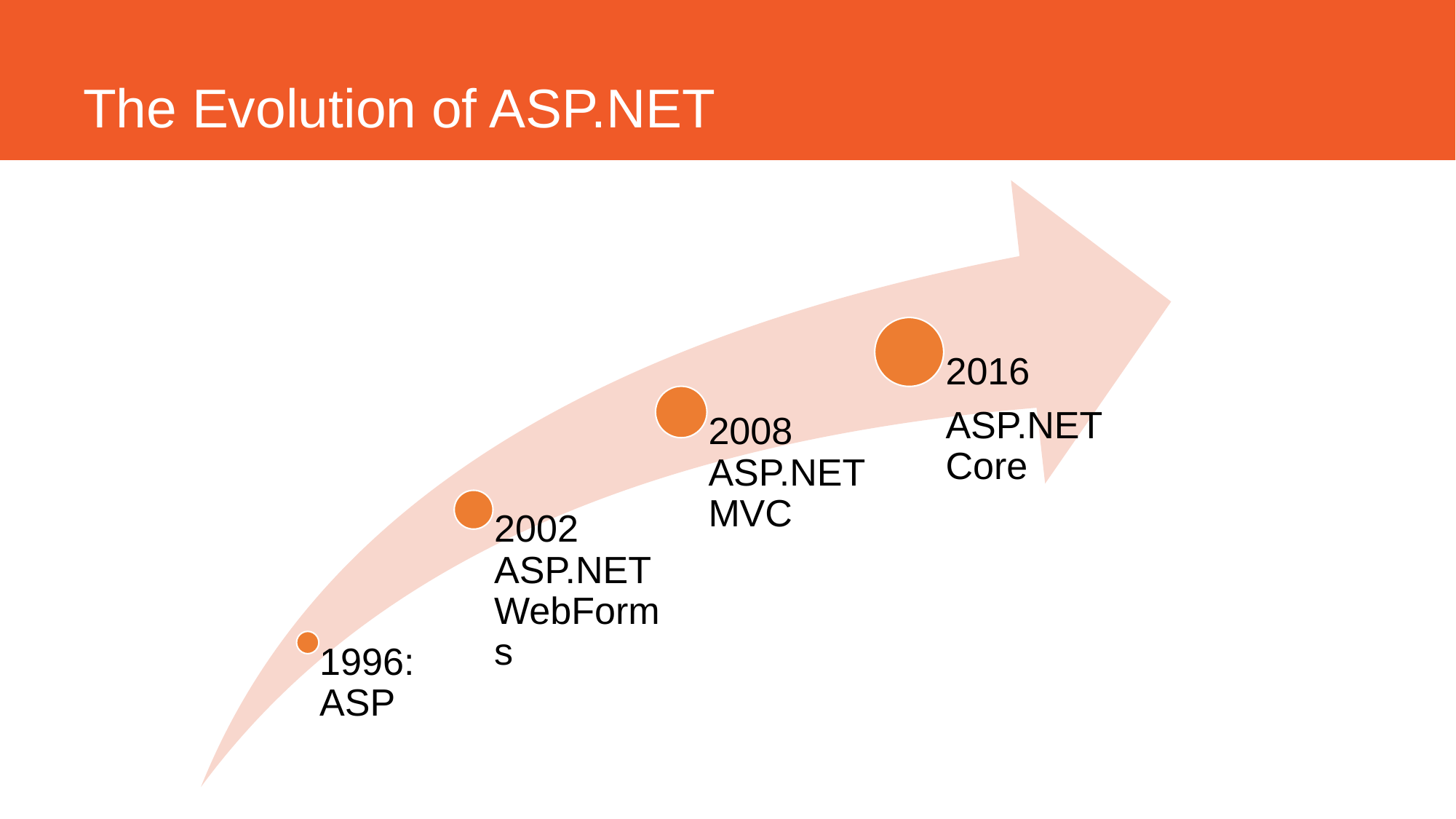

# The Evolution of ASP.NET
1996:
ASP
2002
ASP.NET
WebForms
2008
ASP.NET
MVC
2016
ASP.NET Core